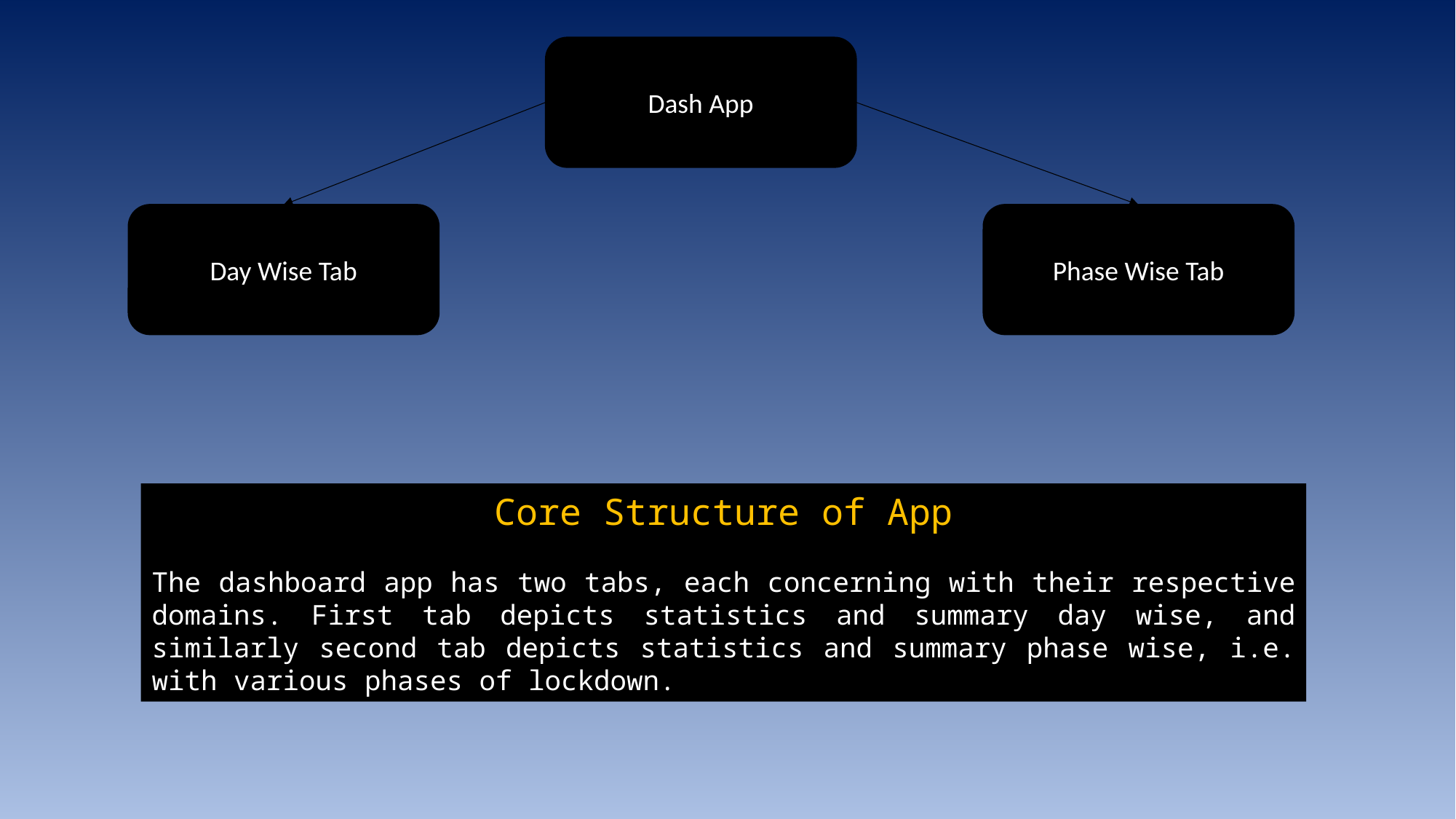

Dash App
Day Wise Tab
Phase Wise Tab
Core Structure of App

The dashboard app has two tabs, each concerning with their respective domains. First tab depicts statistics and summary day wise, and similarly second tab depicts statistics and summary phase wise, i.e. with various phases of lockdown.